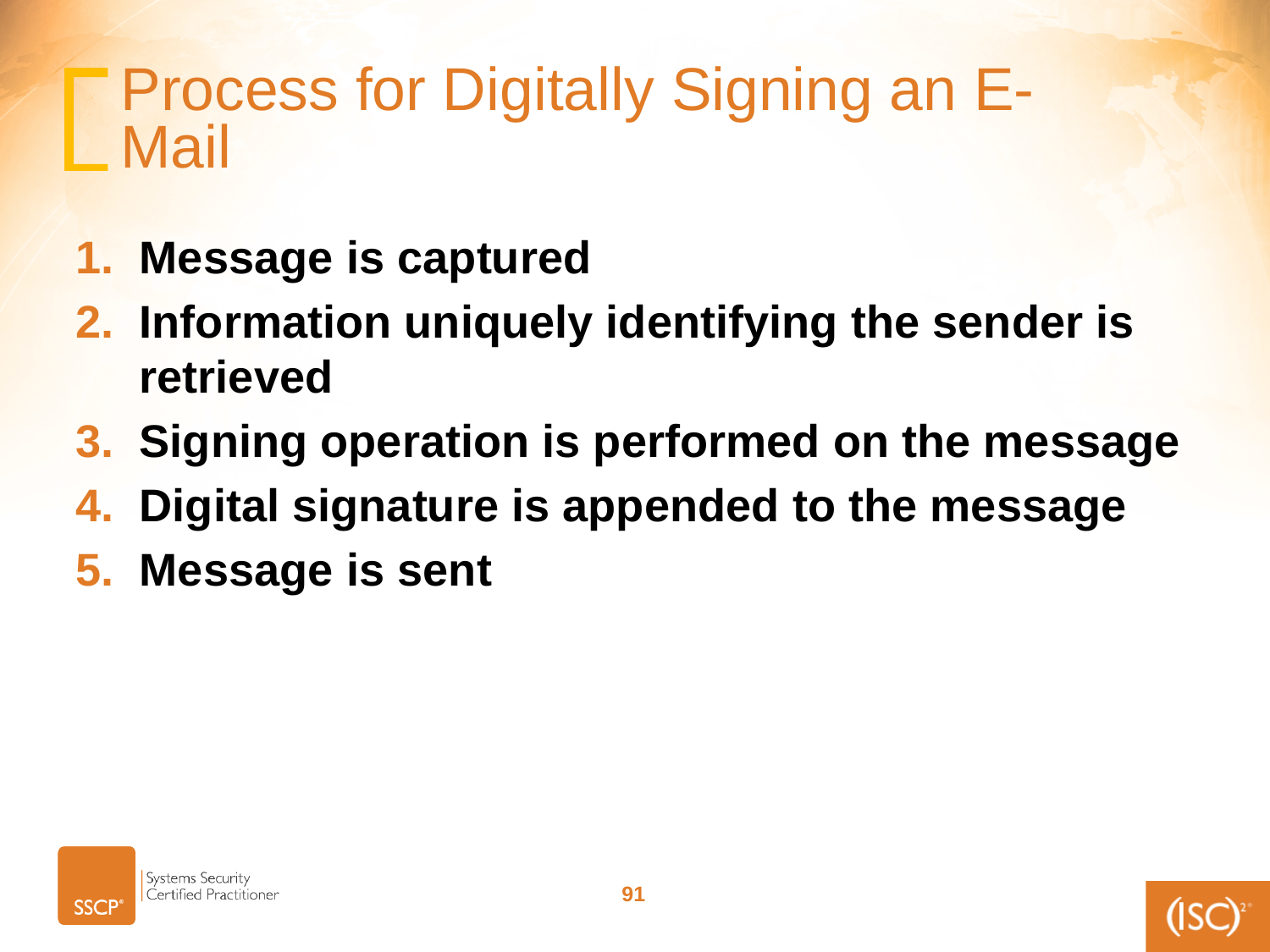

# Process for Digitally Signing an E-Mail
Message is captured
Information uniquely identifying the sender is retrieved
Signing operation is performed on the message
Digital signature is appended to the message
Message is sent